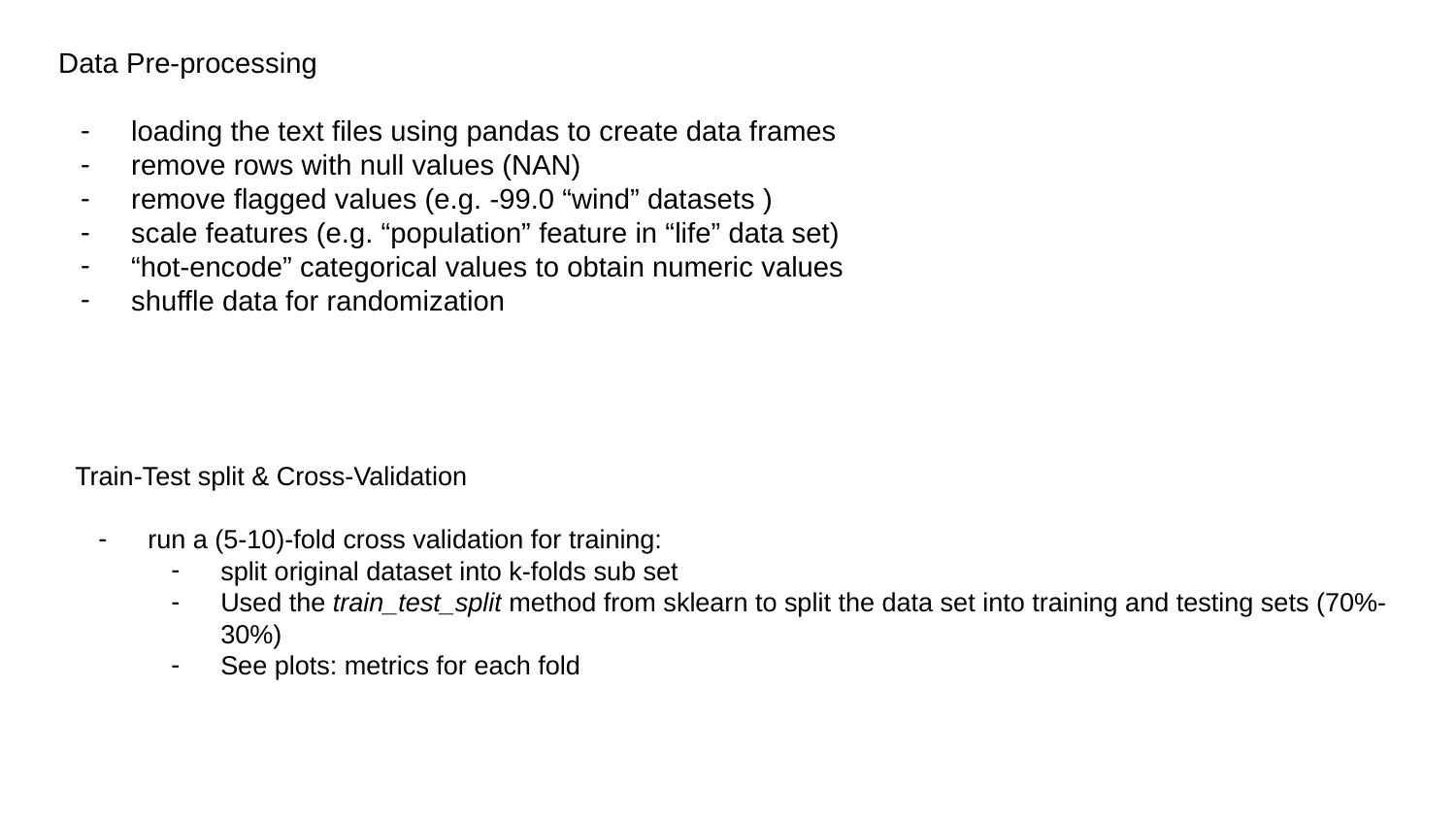

Data Pre-processing

loading the text files using pandas to create data frames
remove rows with null values (NAN)
remove flagged values (e.g. -99.0 “wind” datasets )
scale features (e.g. “population” feature in “life” data set)
“hot-encode” categorical values to obtain numeric values
shuffle data for randomization

Train-Test split & Cross-Validation

run a (5-10)-fold cross validation for training:
split original dataset into k-folds sub set
Used the train_test_split method from sklearn to split the data set into training and testing sets (70%-30%)
See plots: metrics for each fold